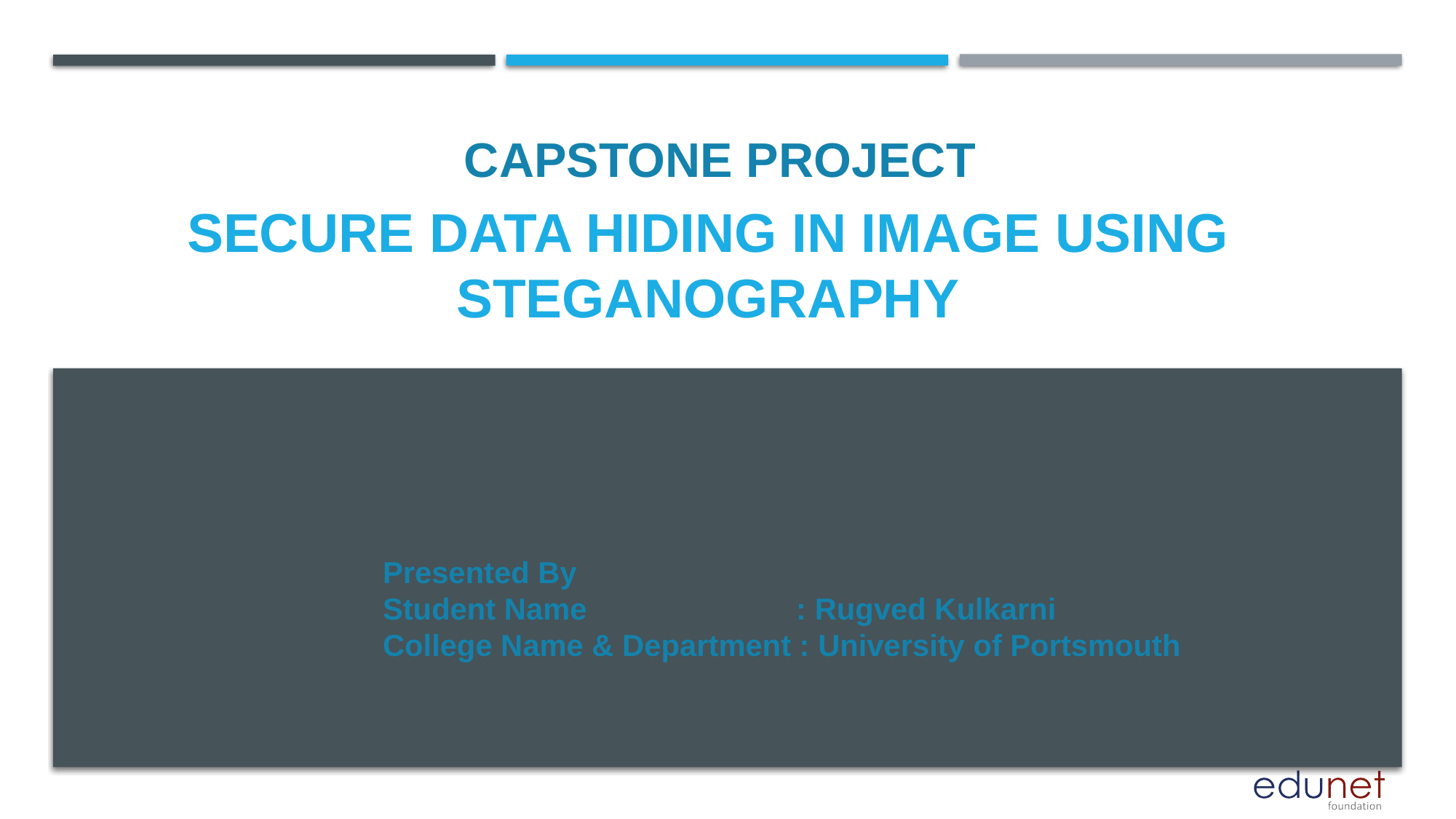

CAPSTONE PROJECT
Secure Data Hiding in Image Using Steganography
Presented By
Student Name                         : Rugved Kulkarni
College Name & Department : University of Portsmouth